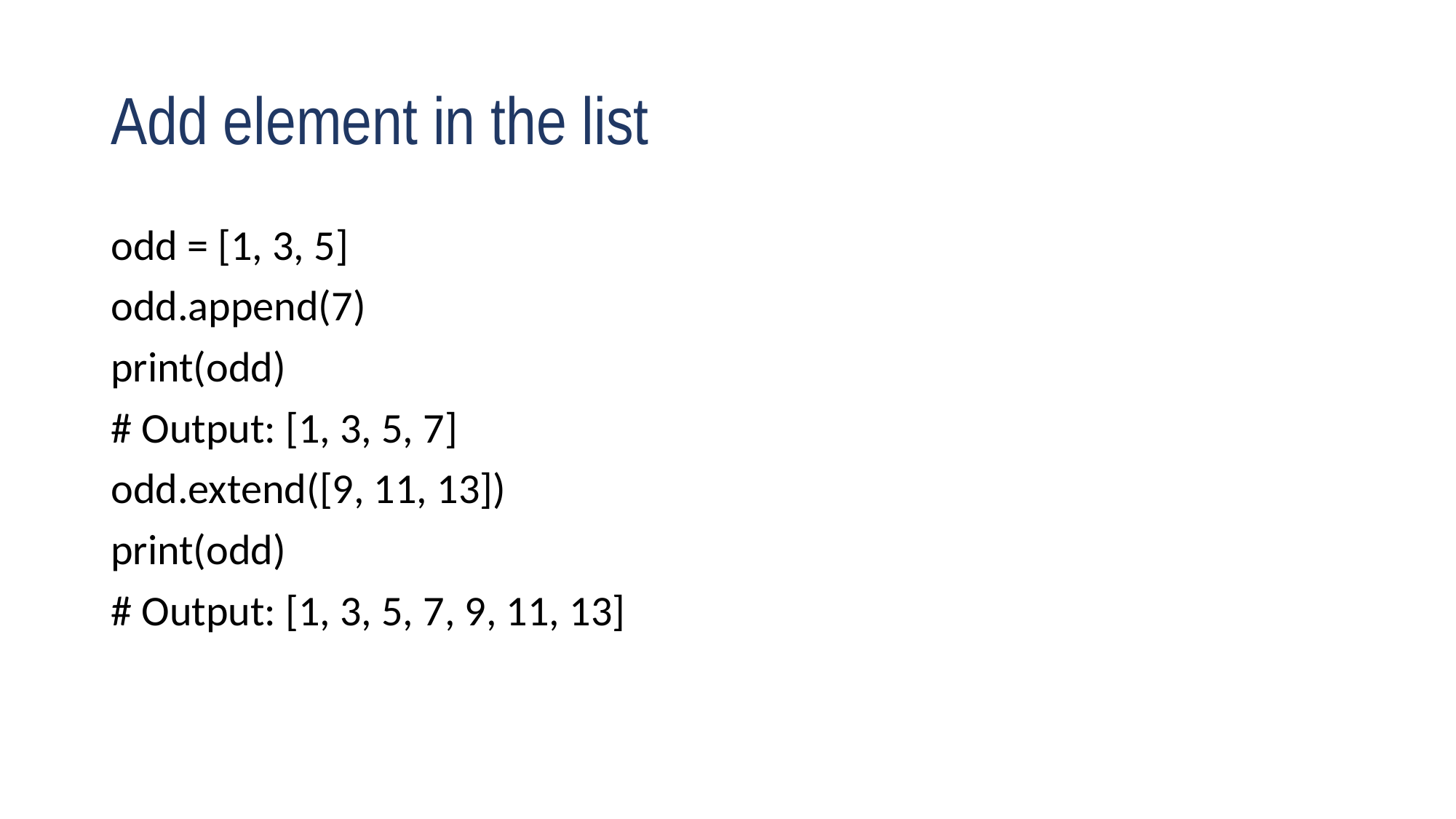

# Add element in the list
odd = [1, 3, 5]
odd.append(7)
print(odd)
# Output: [1, 3, 5, 7]
odd.extend([9, 11, 13])
print(odd)
# Output: [1, 3, 5, 7, 9, 11, 13]